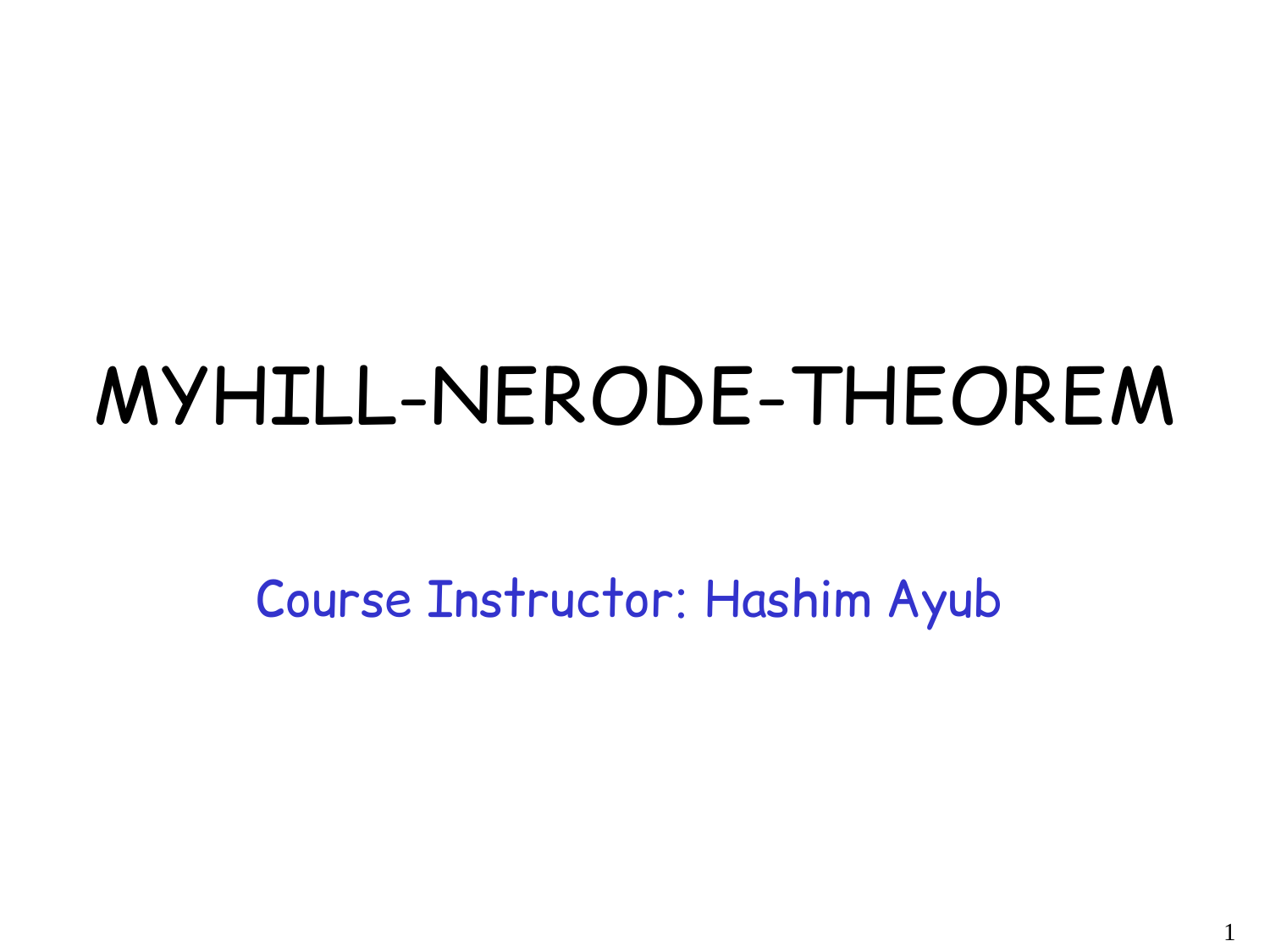

# MYHILL-NERODE-THEOREM

Course Instructor: Hashim Ayub
1